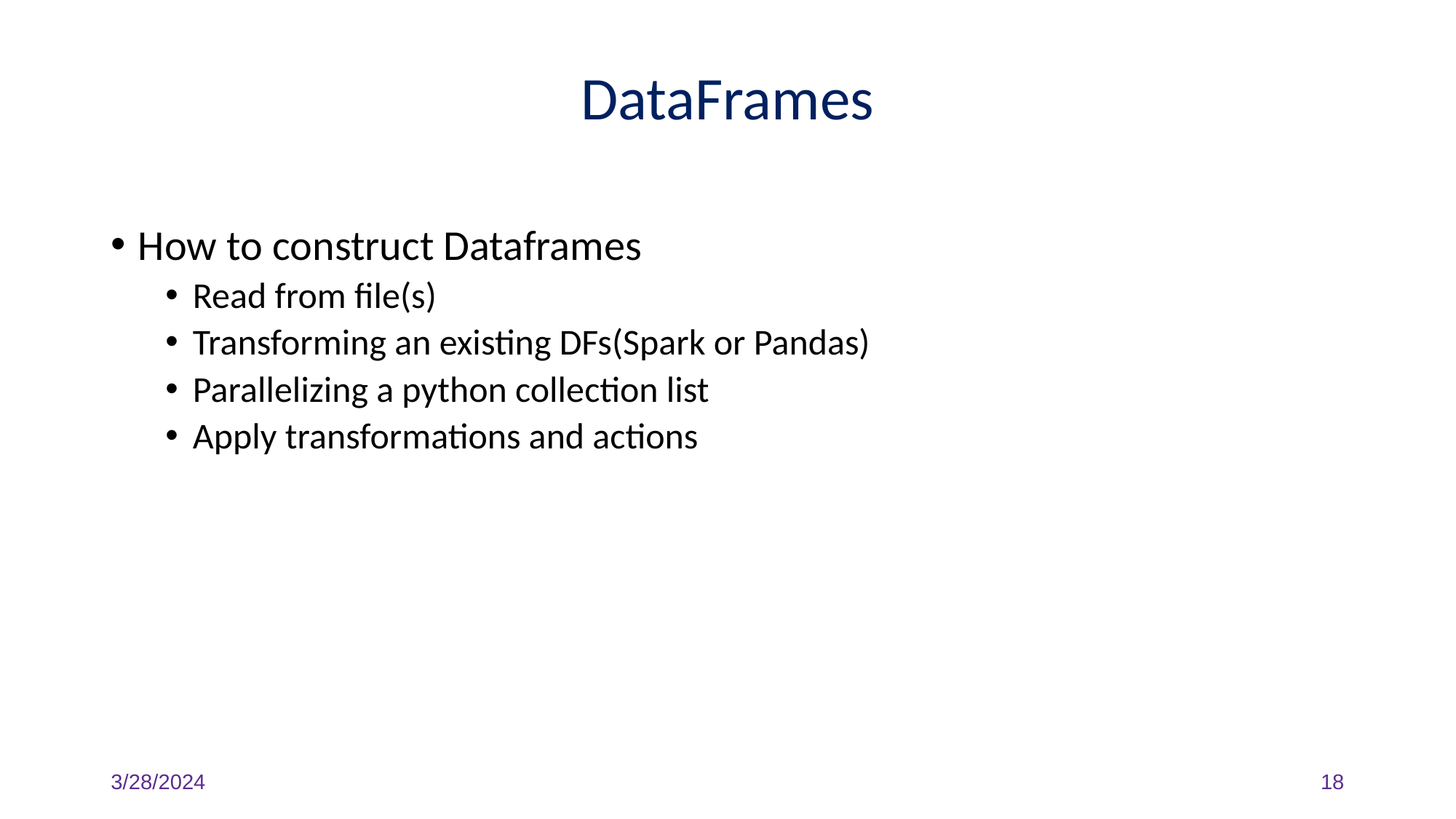

# DataFrames
How to construct Dataframes
Read from file(s)
Transforming an existing DFs(Spark or Pandas)
Parallelizing a python collection list
Apply transformations and actions

3/28/2024
18